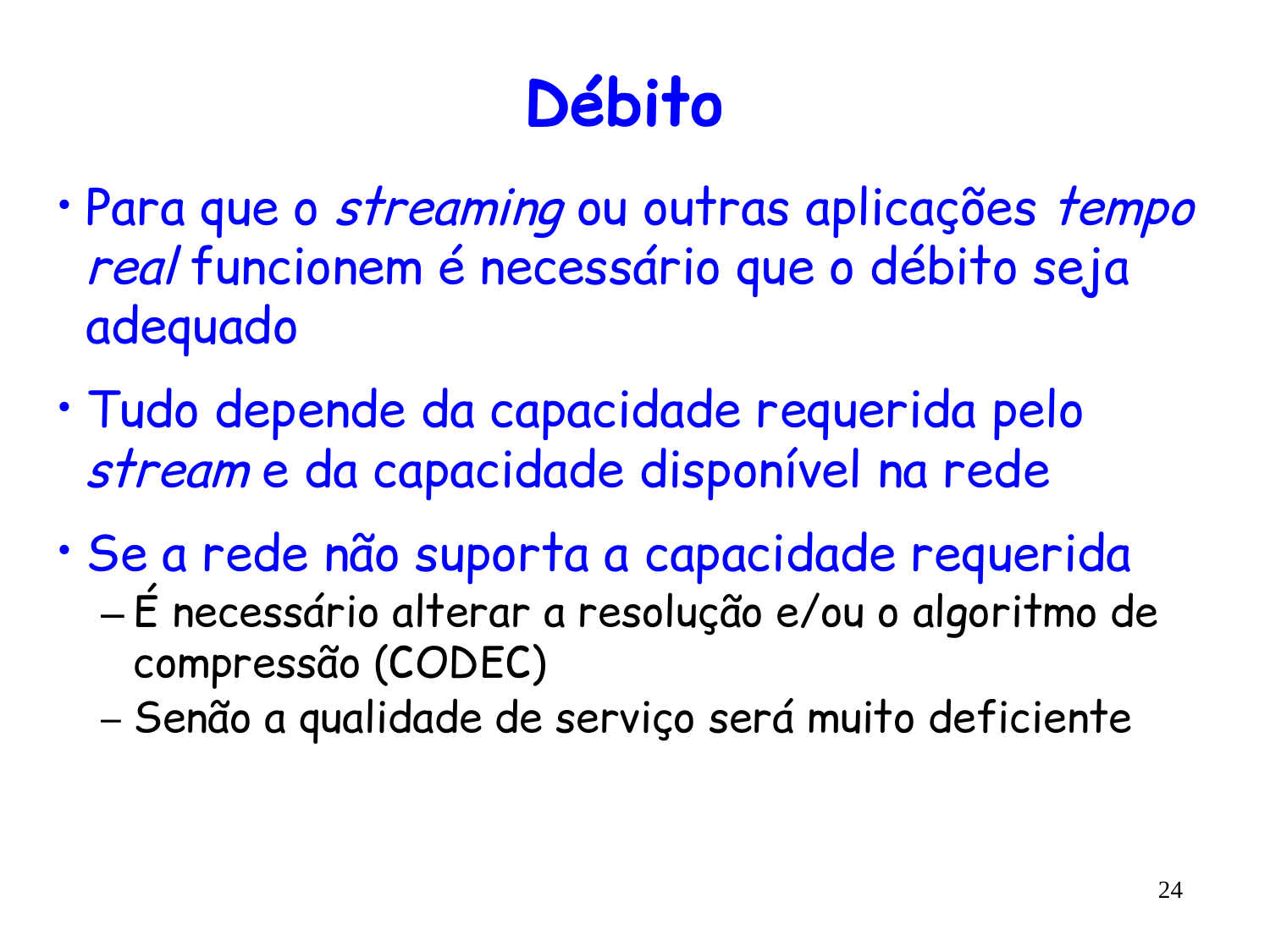

# Débito
Para que o streaming ou outras aplicações tempo real funcionem é necessário que o débito seja adequado
Tudo depende da capacidade requerida pelo stream e da capacidade disponível na rede
Se a rede não suporta a capacidade requerida
É necessário alterar a resolução e/ou o algoritmo de compressão (CODEC)
Senão a qualidade de serviço será muito deficiente

24